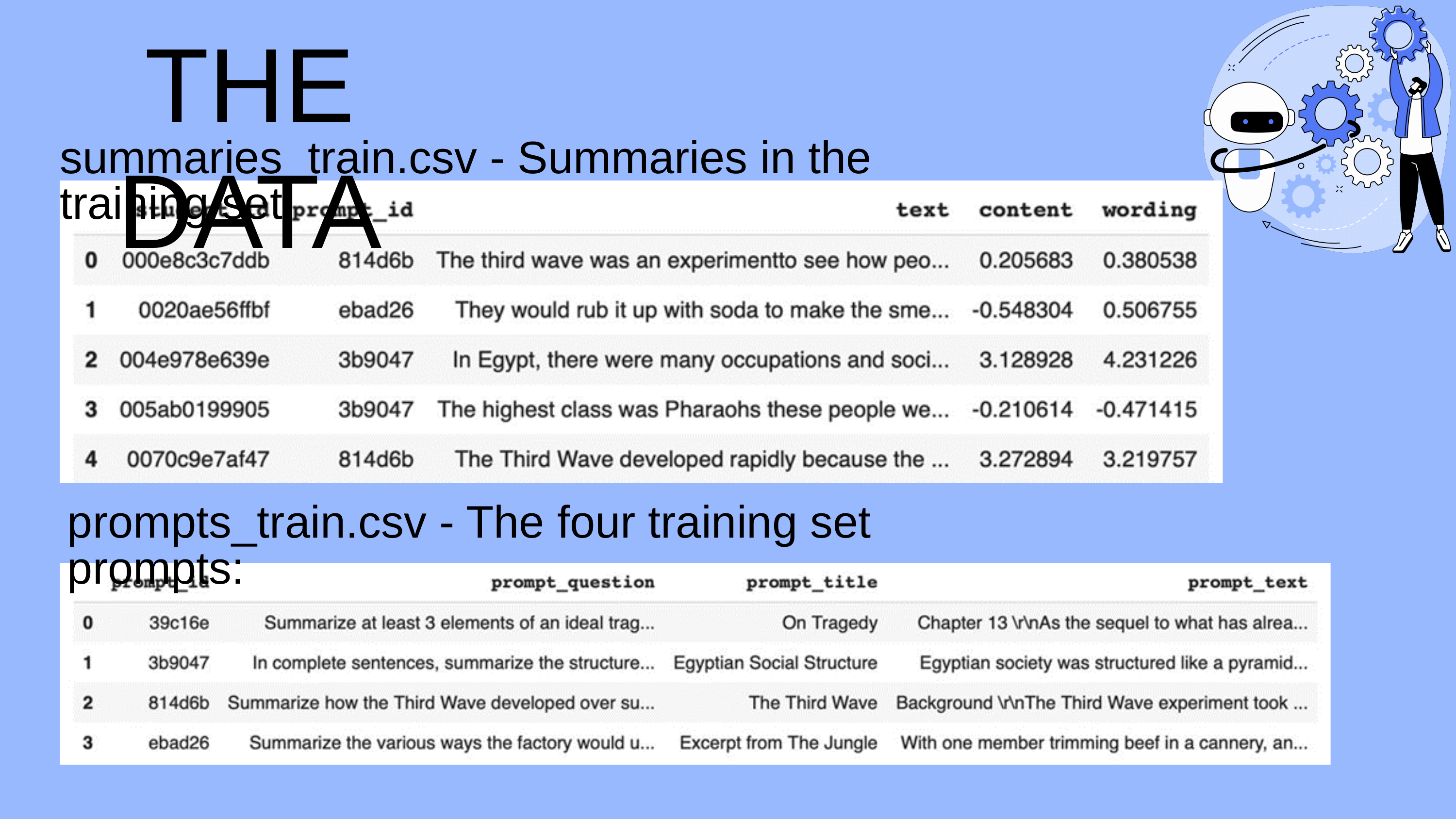

THE DATA
summaries_train.csv - Summaries in the training set:

prompts_train.csv - The four training set prompts: